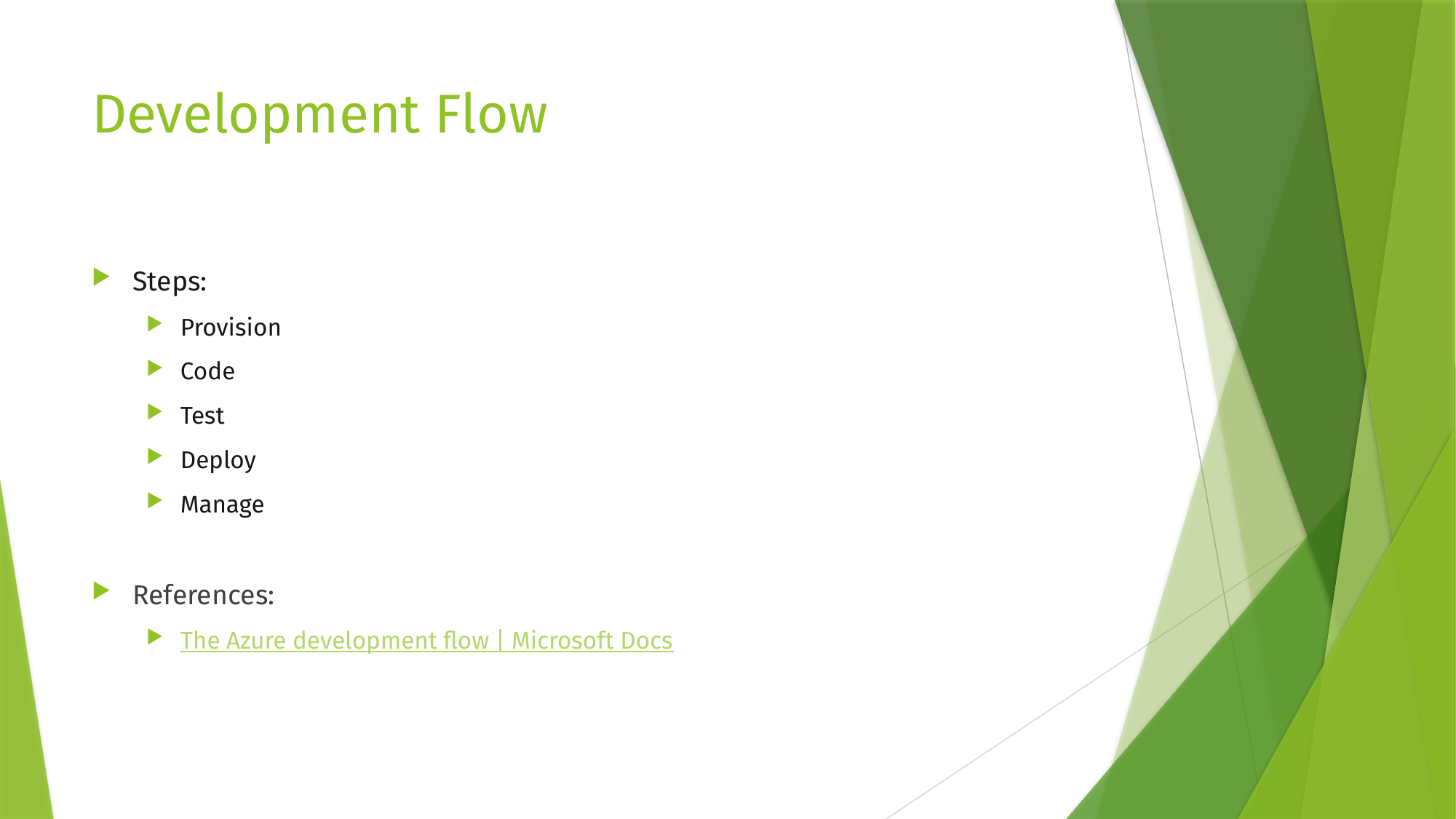

# Development Flow
Steps:
Provision
Code
Test
Deploy
Manage

References:
The Azure development flow | Microsoft Docs